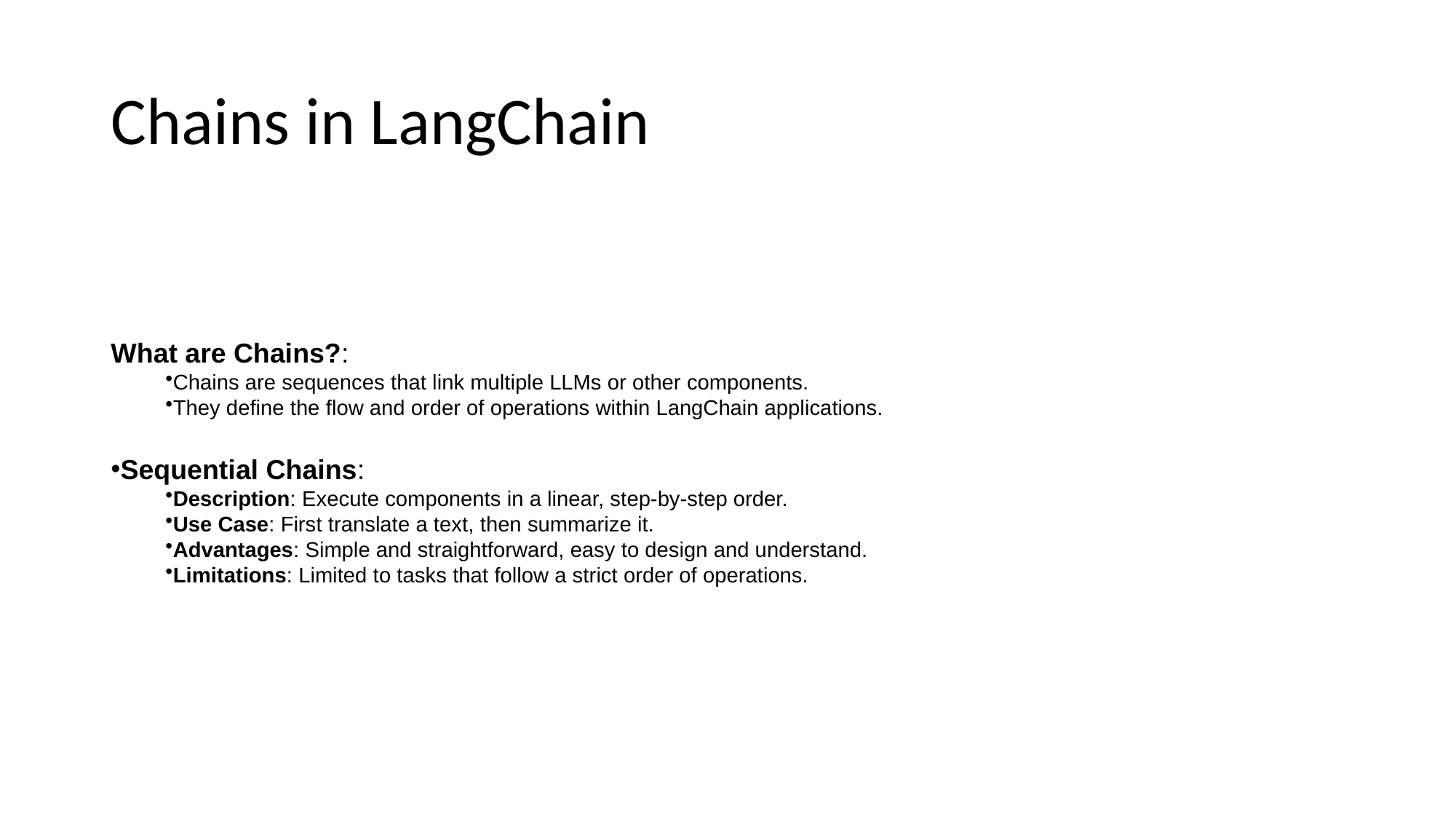

# Chains in LangChain
What are Chains?:
Chains are sequences that link multiple LLMs or other components.
They define the flow and order of operations within LangChain applications.

Sequential Chains:
Description: Execute components in a linear, step-by-step order.
Use Case: First translate a text, then summarize it.
Advantages: Simple and straightforward, easy to design and understand.
Limitations: Limited to tasks that follow a strict order of operations.